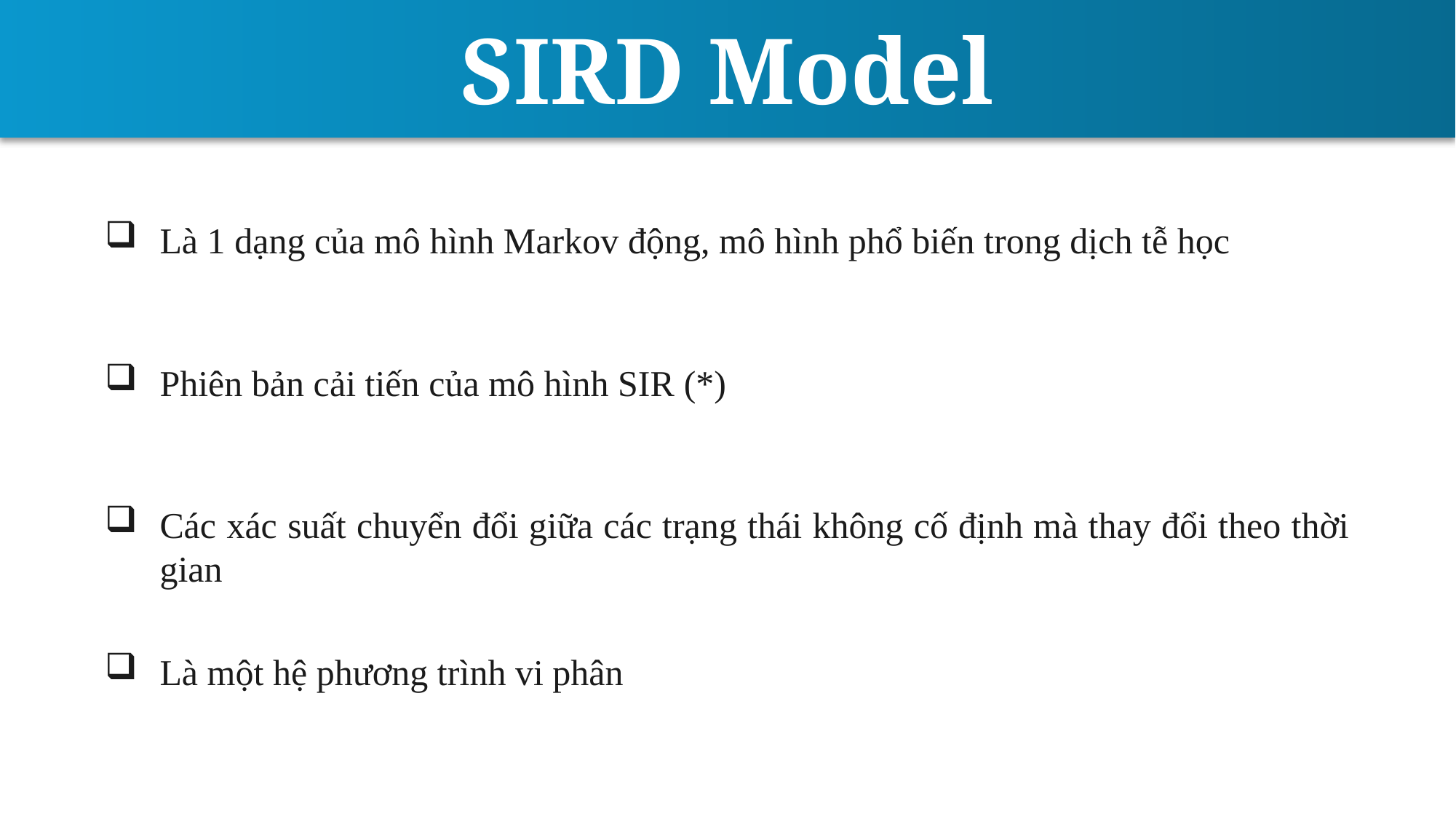

SIRD Model
Là 1 dạng của mô hình Markov động, mô hình phổ biến trong dịch tễ học
Phiên bản cải tiến của mô hình SIR (*)
Các xác suất chuyển đổi giữa các trạng thái không cố định mà thay đổi theo thời gian
Là một hệ phương trình vi phân